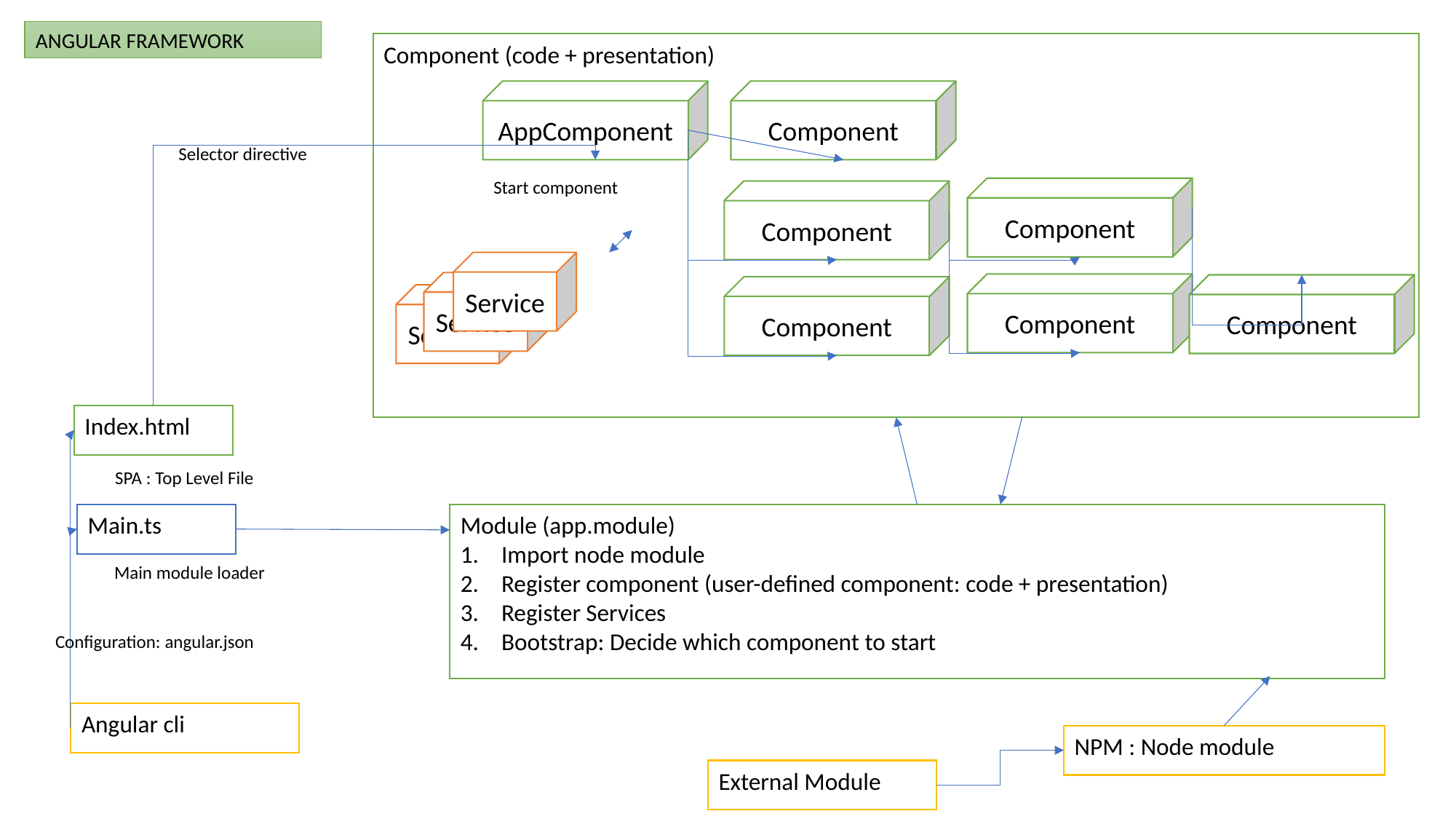

ANGULAR FRAMEWORK
Component (code + presentation)
AppComponent
Component
Selector directive
Start component
Component
Component
Service
Service
Component
Component
Component
Service
Index.html
SPA : Top Level File
Main.ts
Module (app.module)
Import node module
Register component (user-defined component: code + presentation)
Register Services
Bootstrap: Decide which component to start
Main module loader
Configuration: angular.json
Angular cli
NPM : Node module
External Module